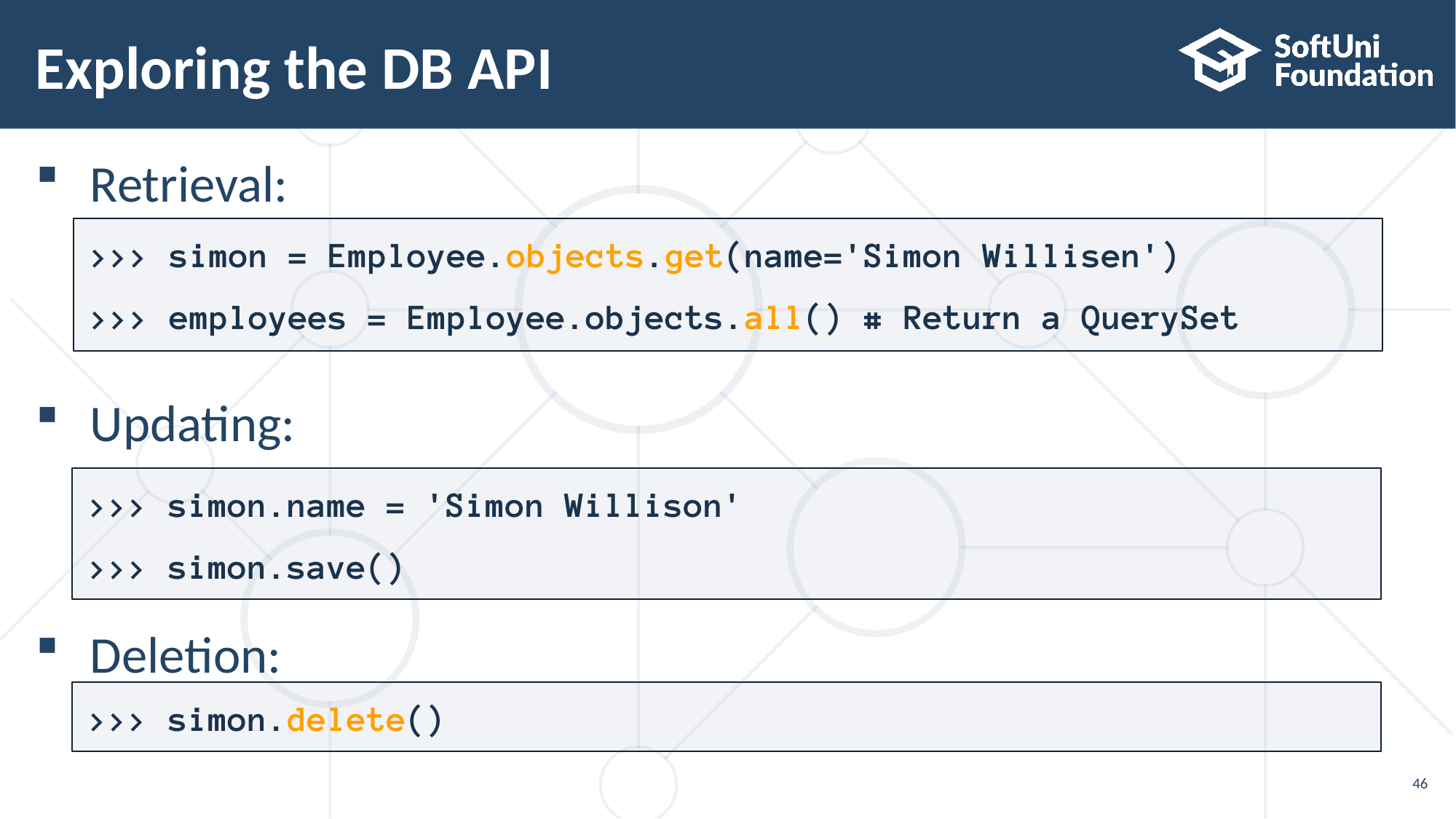

# Exploring the DB API
Retrieval:

Updating:

Deletion:

>>> simon = Employee.objects.get(name='Simon Willisen')
>>> employees = Employee.objects.all() # Return a QuerySet
>>> simon.name = 'Simon Willison'
>>> simon.save()
>>> simon.delete()
46